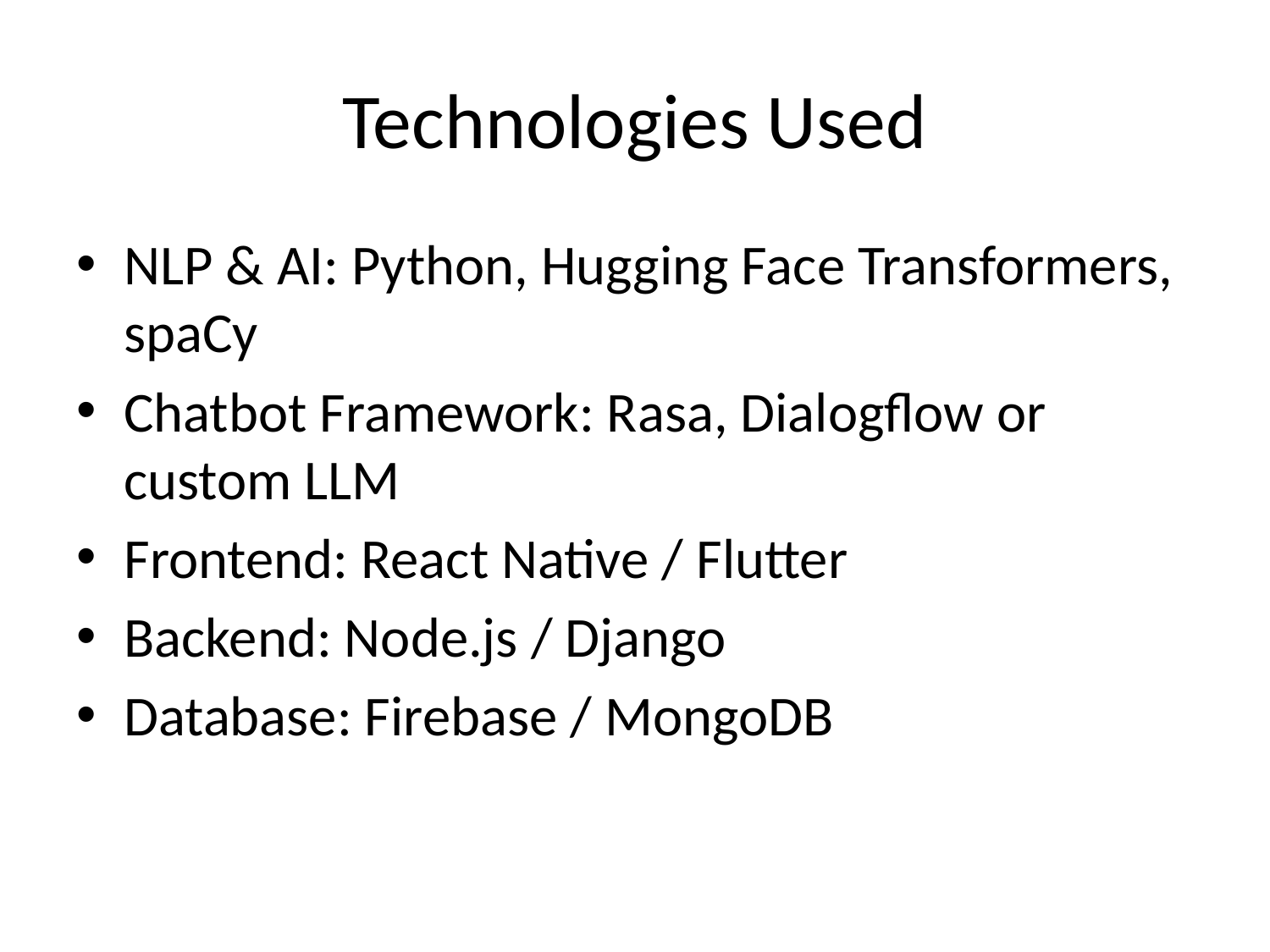

# Technologies Used
NLP & AI: Python, Hugging Face Transformers, spaCy
Chatbot Framework: Rasa, Dialogflow or custom LLM
Frontend: React Native / Flutter
Backend: Node.js / Django
Database: Firebase / MongoDB